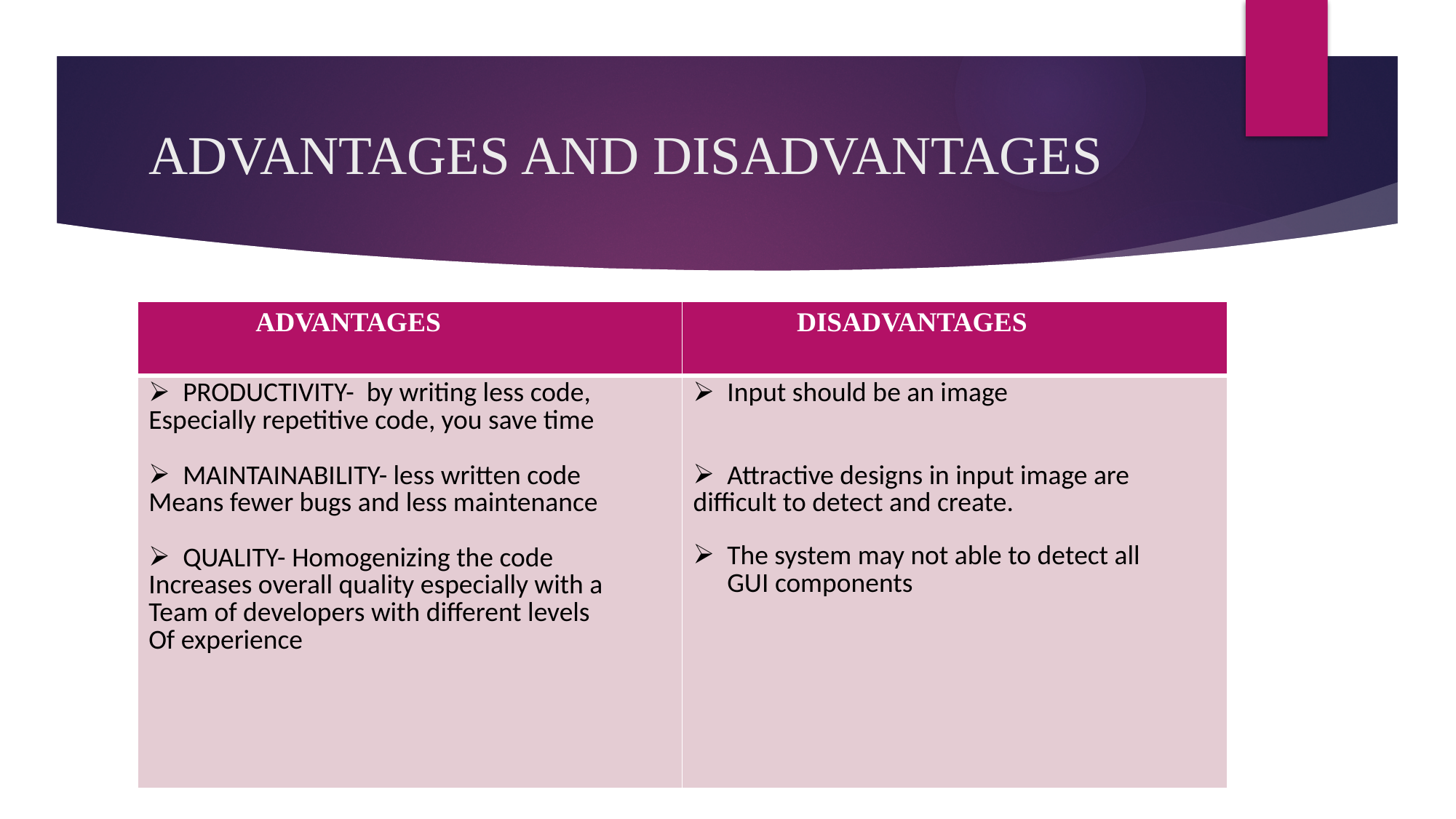

# ADVANTAGES AND DISADVANTAGES
| ADVANTAGES | DISADVANTAGES |
| --- | --- |
| PRODUCTIVITY- by writing less code, Especially repetitive code, you save time MAINTAINABILITY- less written code Means fewer bugs and less maintenance QUALITY- Homogenizing the code Increases overall quality especially with a Team of developers with different levels Of experience | Input should be an image Attractive designs in input image are difficult to detect and create. The system may not able to detect all GUI components |